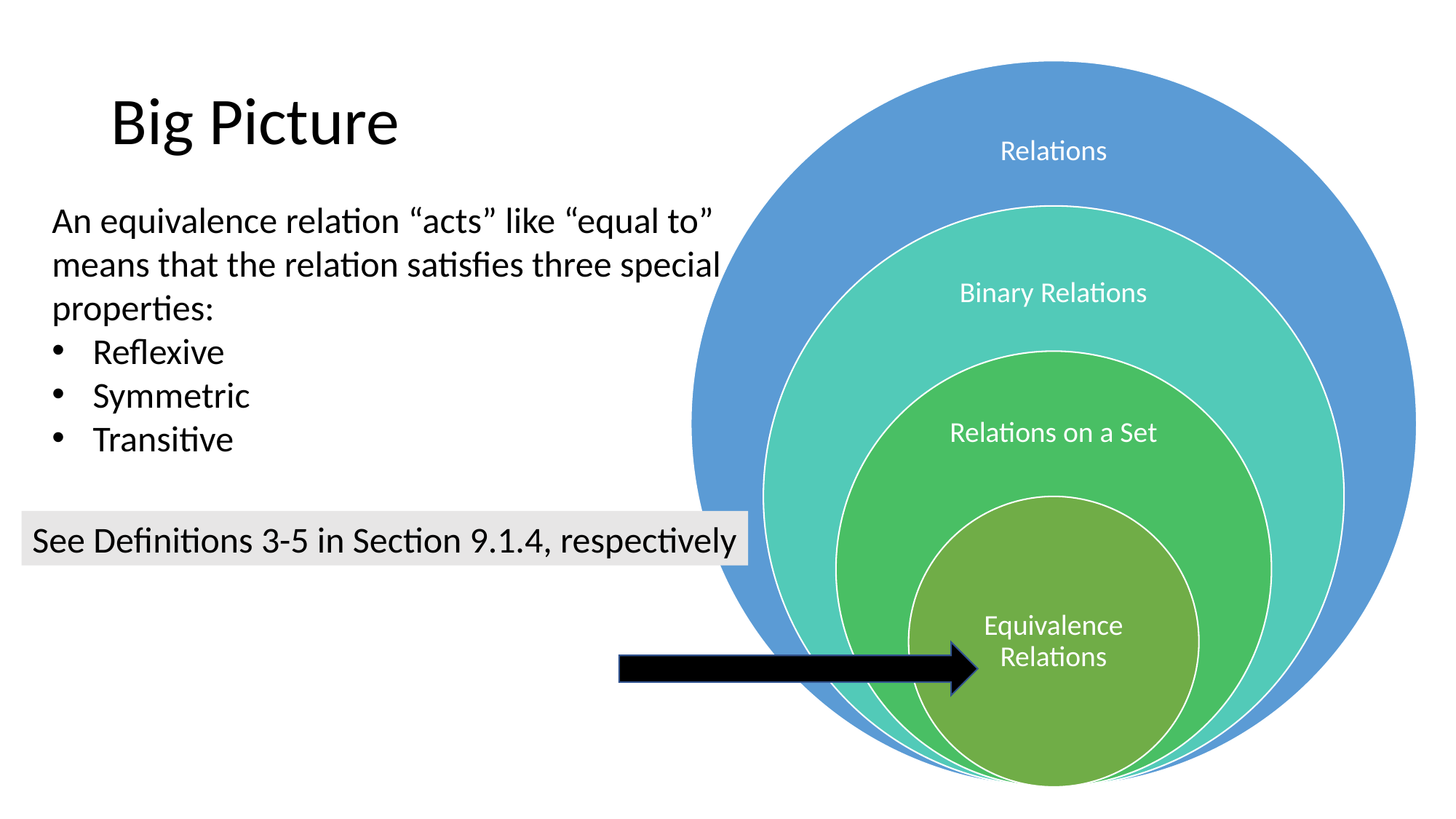

# Big Picture
Relations
Binary Relations
Relations on a Set
Equivalence Relations
An equivalence relation “acts” like “equal to”
means that the relation satisfies three special
properties:
Reflexive
Symmetric
Transitive
See Definitions 3-5 in Section 9.1.4, respectively